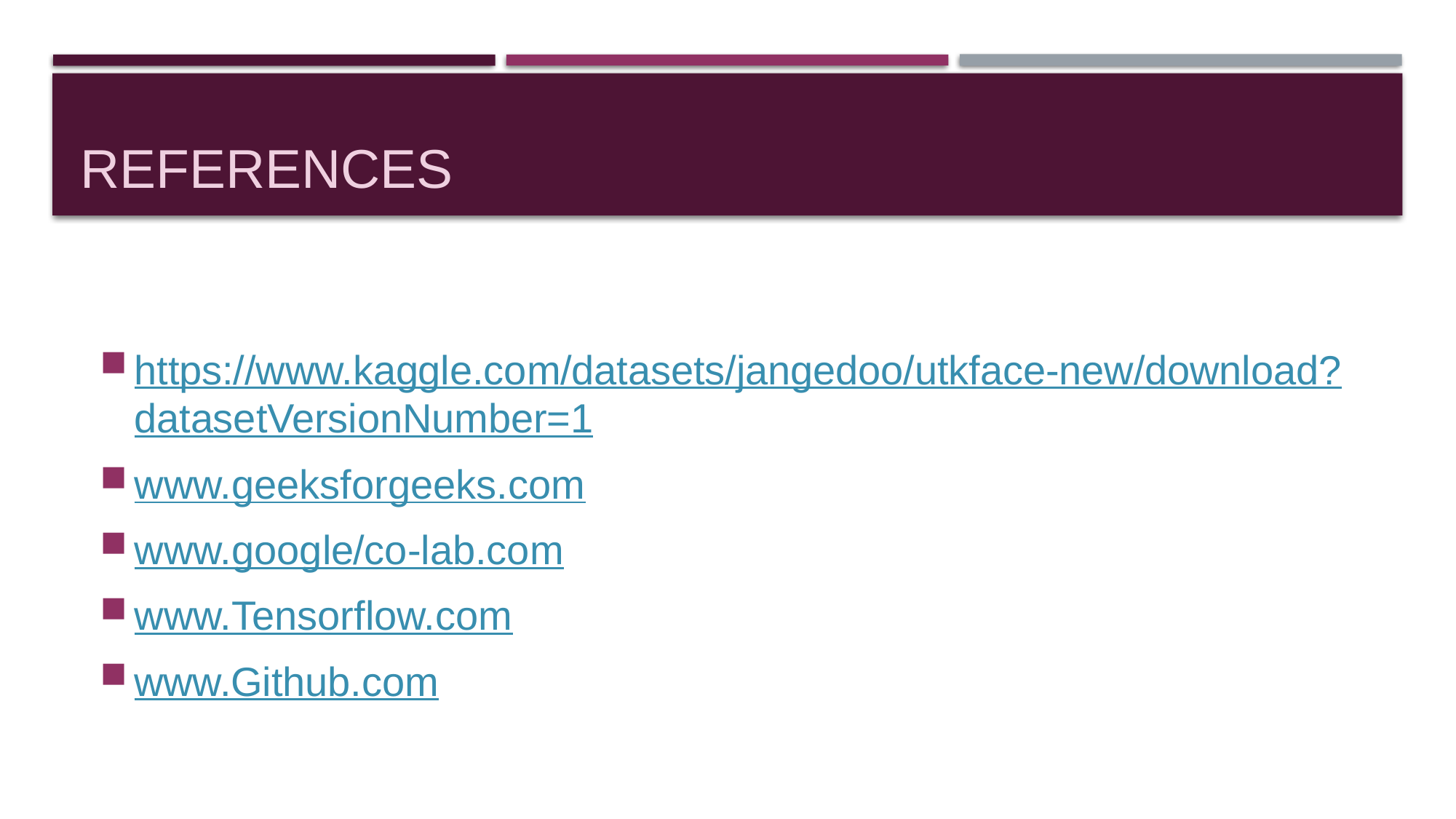

# References

https://www.kaggle.com/datasets/jangedoo/utkface-new/download?datasetVersionNumber=1
www.geeksforgeeks.com
www.google/co-lab.com
www.Tensorflow.com
www.Github.com